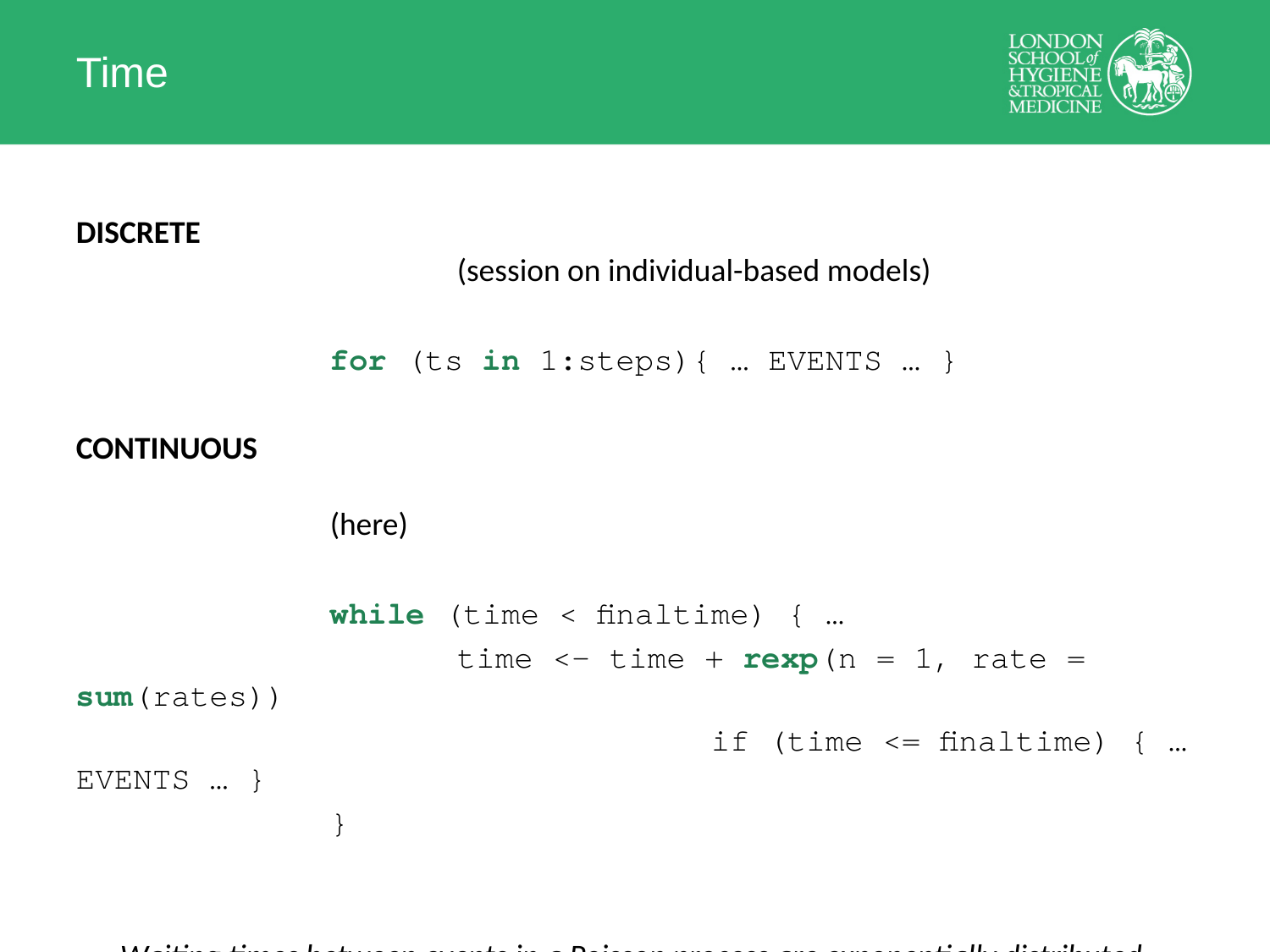

# Time
DISCRETE 										(session on individual-based models)

		for (ts in 1:steps){ … EVENTS … }

CONTINUOUS																	(here)

		while (time < finaltime) { …
			time <- time + rexp(n = 1, rate = sum(rates))
					if (time <= finaltime) { … EVENTS … }
		}

Waiting times between events in a Poisson process are exponentially distributed